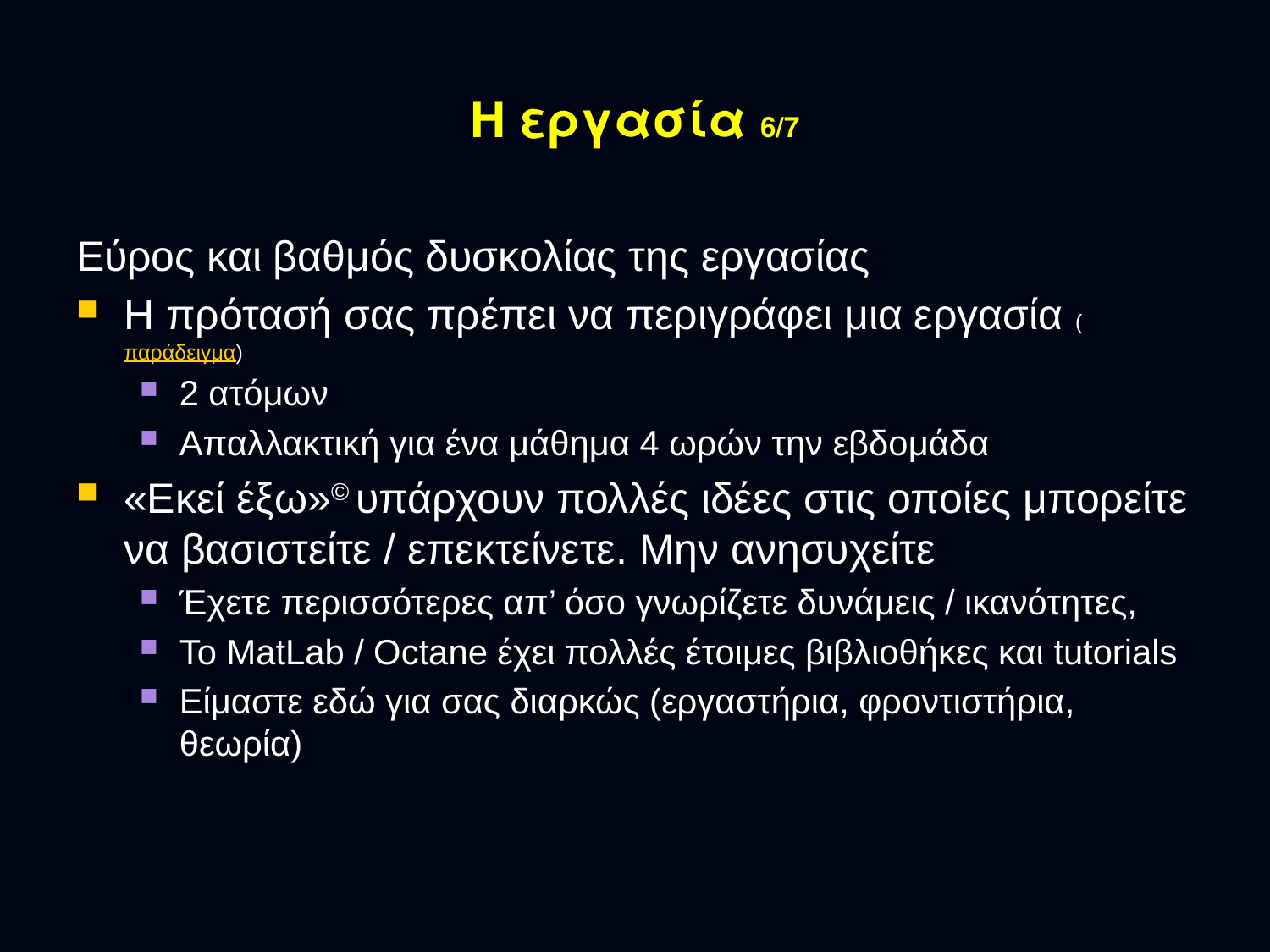

# Η εργασία 6/7
Εύρος και βαθμός δυσκολίας της εργασίας
Η πρότασή σας πρέπει να περιγράφει μια εργασία (παράδειγμα)
2 ατόμων
Απαλλακτική για ένα μάθημα 4 ωρών την εβδομάδα
«Εκεί έξω»© υπάρχουν πολλές ιδέες στις οποίες μπορείτε να βασιστείτε / επεκτείνετε. Μην ανησυχείτε
Έχετε περισσότερες απ’ όσο γνωρίζετε δυνάμεις / ικανότητες,
To MatLab / Octane έχει πολλές έτοιμες βιβλιοθήκες και tutorials
Είμαστε εδώ για σας διαρκώς (εργαστήρια, φροντιστήρια, θεωρία)